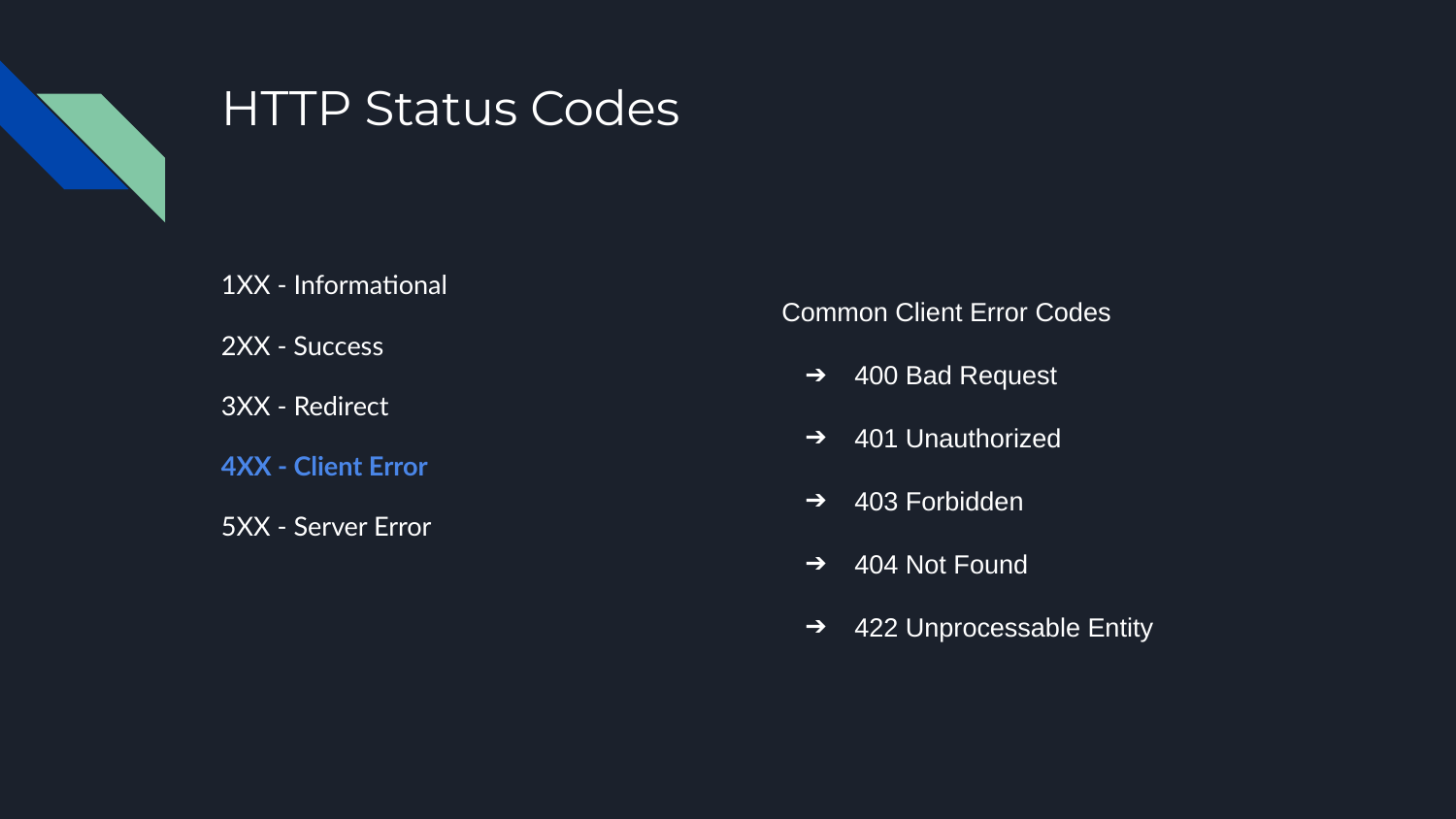

# HTTP Status Codes
1XX - Informational
2XX - Success
3XX - Redirect
4XX - Client Error
5XX - Server Error

Common Client Error Codes
400 Bad Request
401 Unauthorized
403 Forbidden
404 Not Found
422 Unprocessable Entity